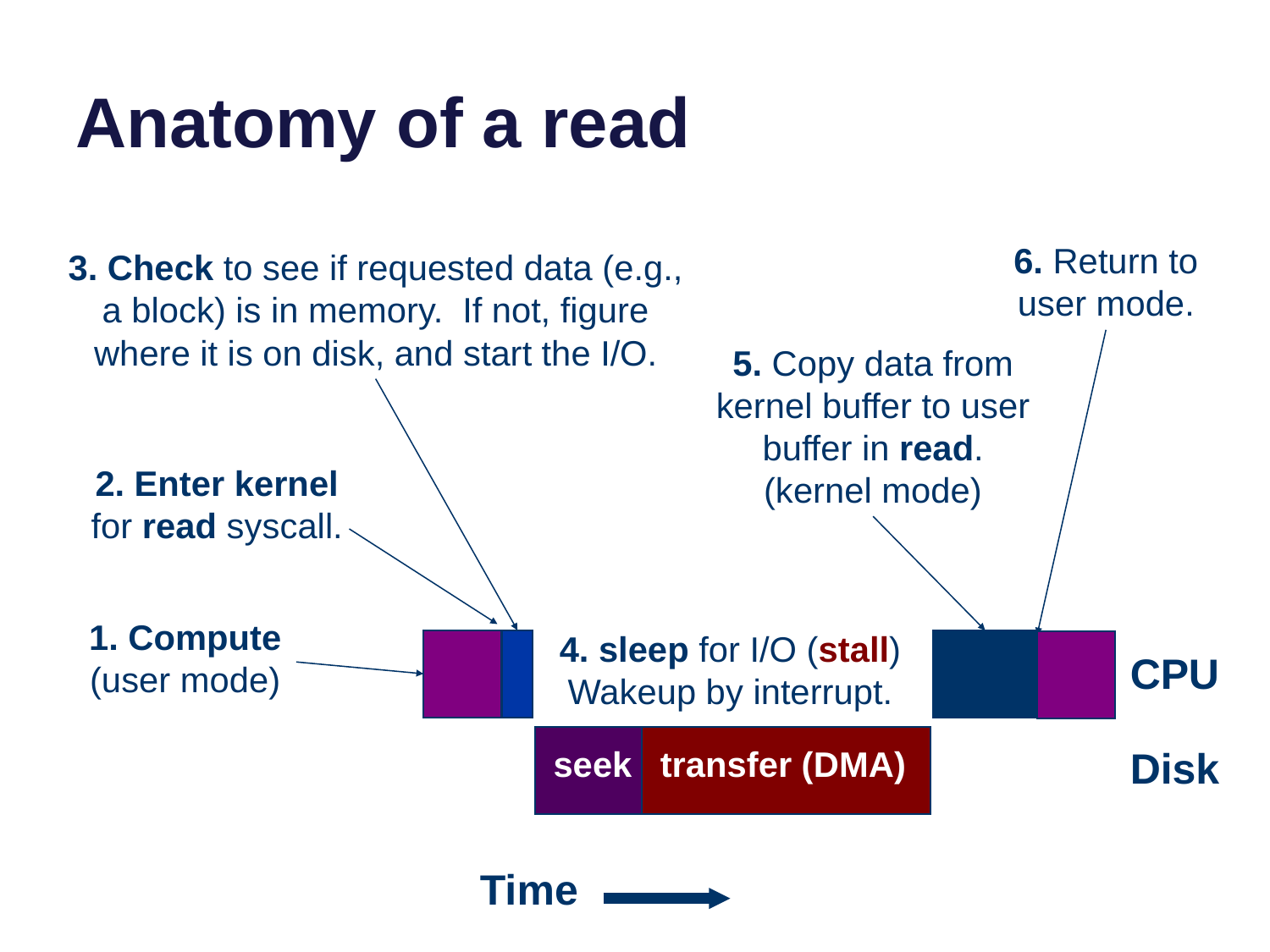

# Anatomy of a read
6. Return to user mode.
3. Check to see if requested data (e.g., a block) is in memory.  If not, figure where it is on disk, and start the I/O.
5. Copy data from kernel buffer to user buffer in read.
(kernel mode)
2. Enter kernel for read syscall.
1. Compute
(user mode)
4. sleep for I/O (stall)
Wakeup by interrupt.

CPU
Disk
seek
transfer (DMA)
Time